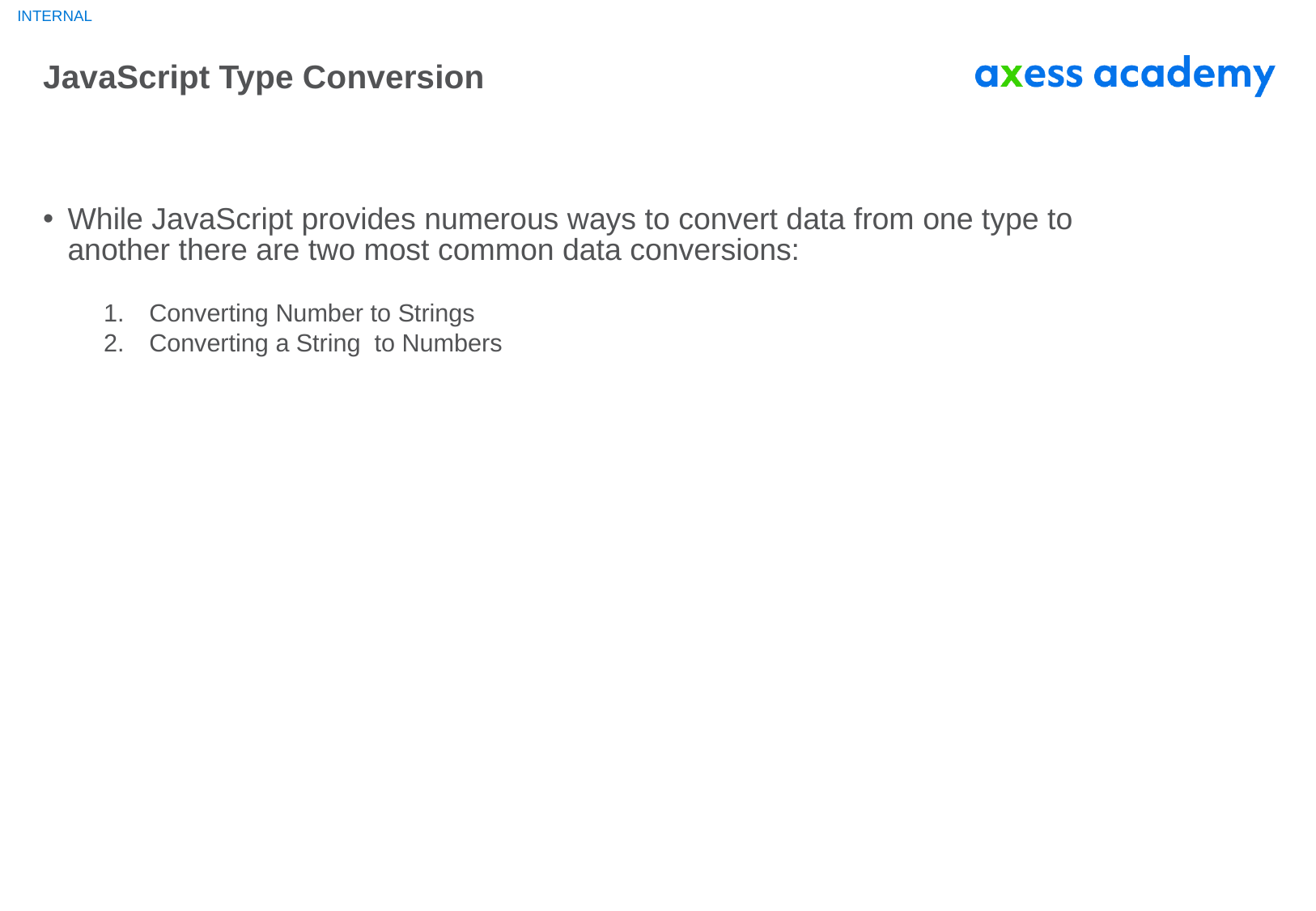

# JavaScript Type Conversion

While JavaScript provides numerous ways to convert data from one type to another there are two most common data conversions:

Converting Number to Strings
Converting a String  to Numbers